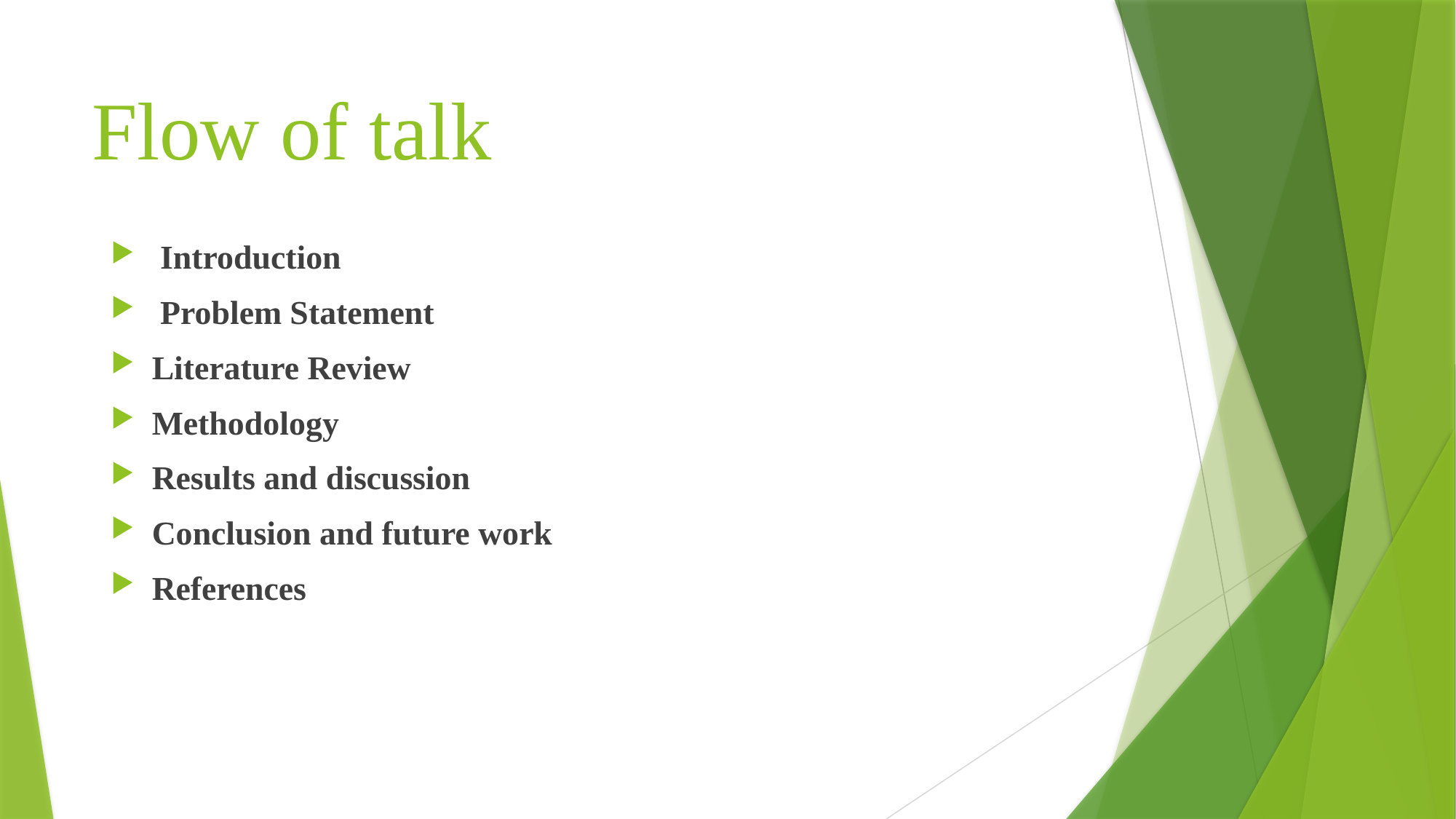

# Flow of talk
 Introduction
 Problem Statement
Literature Review
Methodology
Results and discussion
Conclusion and future work
References